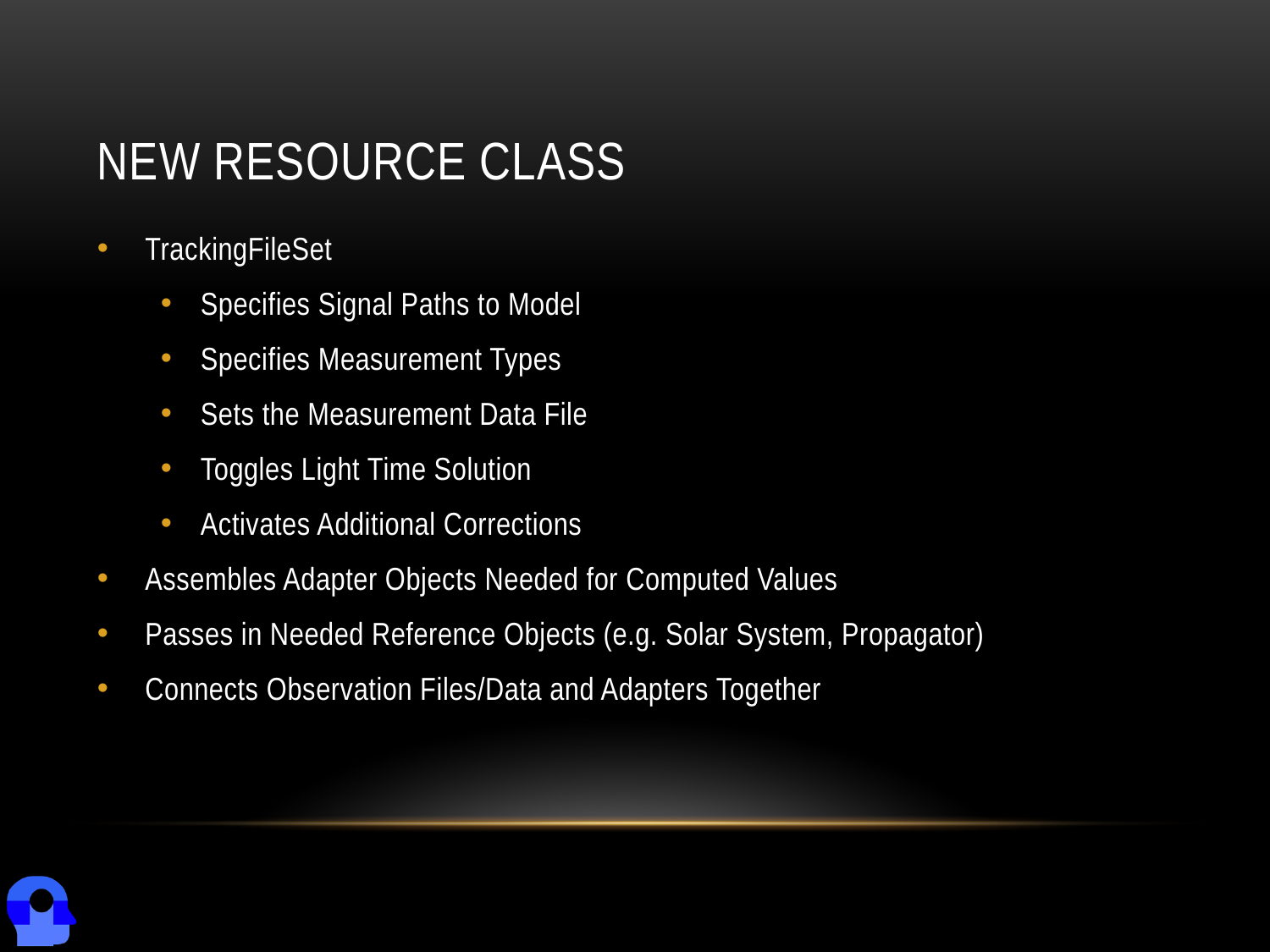

# New Resource Class
TrackingFileSet
Specifies Signal Paths to Model
Specifies Measurement Types
Sets the Measurement Data File
Toggles Light Time Solution
Activates Additional Corrections
Assembles Adapter Objects Needed for Computed Values
Passes in Needed Reference Objects (e.g. Solar System, Propagator)
Connects Observation Files/Data and Adapters Together